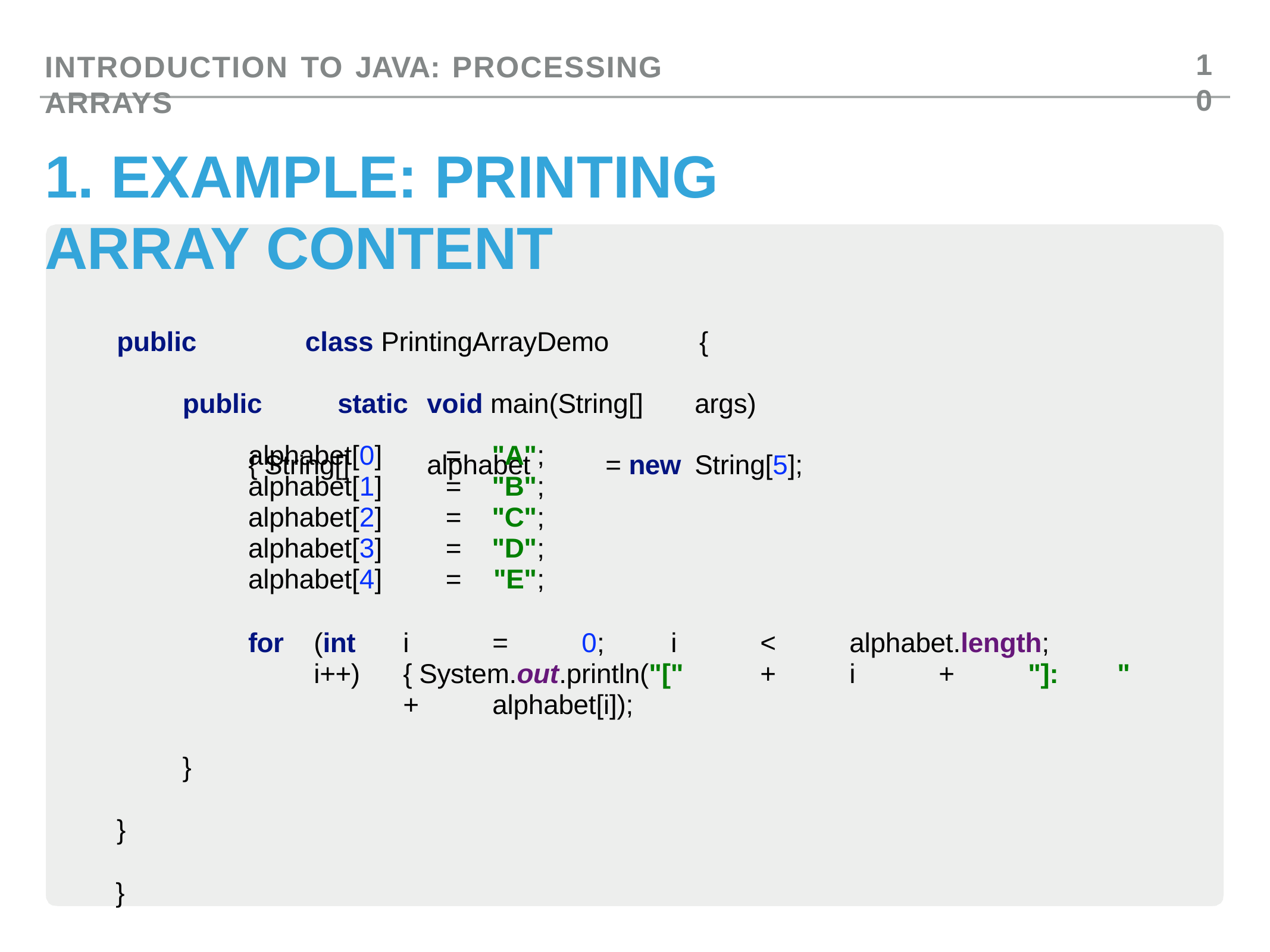

10
# INTRODUCTION TO JAVA: PROCESSING ARRAYS
1. EXAMPLE: PRINTING ARRAY CONTENT
public	class PrintingArrayDemo	{
public	static	void main(String[]	args)	{ String[]	alphabet	= new	String[5];

| alphabet[0] | = | "A"; |
| --- | --- | --- |
| alphabet[1] | = | "B"; |
| alphabet[2] | = | "C"; |
| alphabet[3] | = | "D"; |
| alphabet[4] | = | "E"; |
for	(int	i	=	0;	i	<	alphabet.length;	i++)	{ System.out.println("["	+	i	+	"]:	"	+	alphabet[i]);

}

}

}